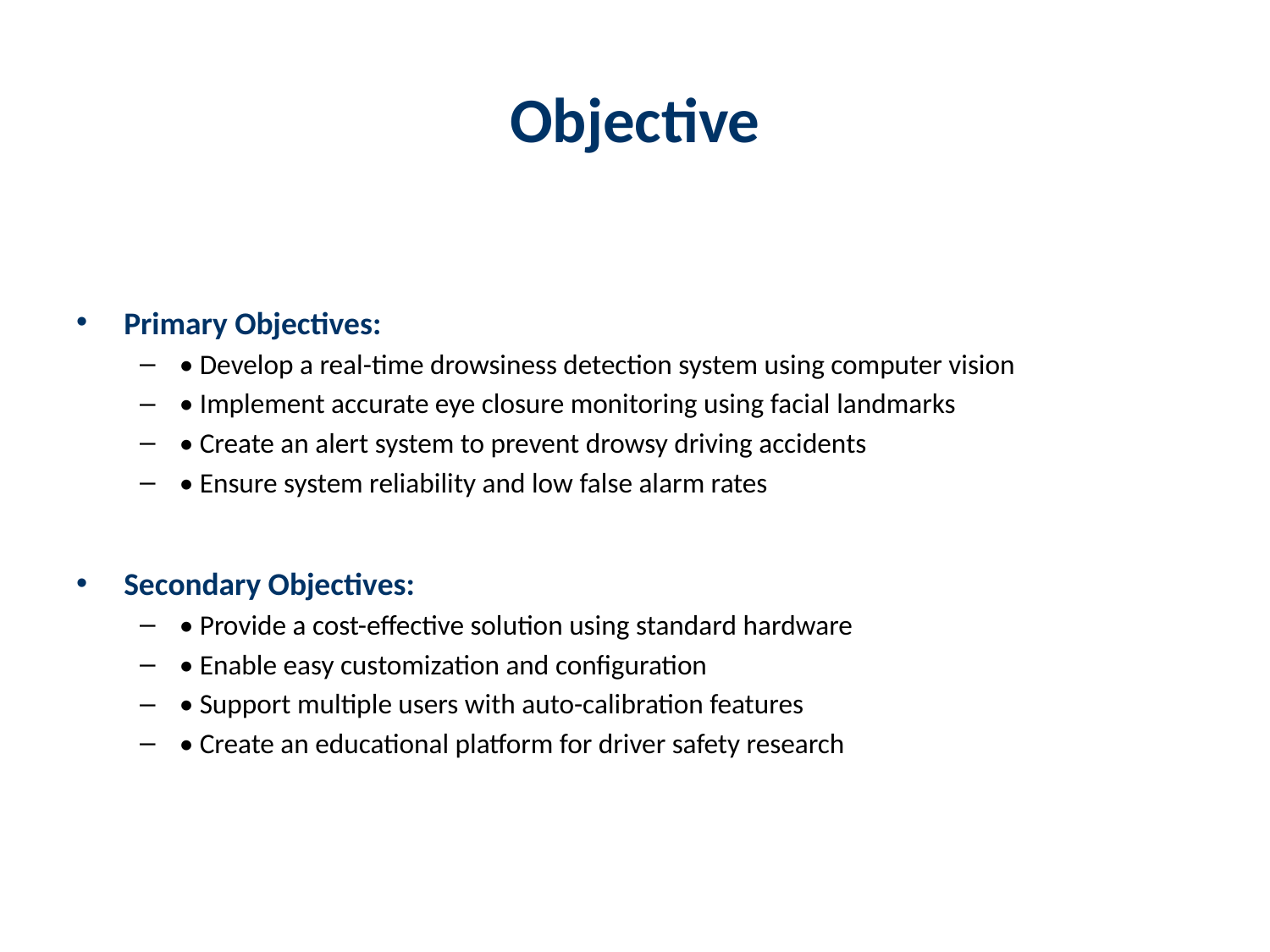

# Objective

Primary Objectives:
• Develop a real-time drowsiness detection system using computer vision
• Implement accurate eye closure monitoring using facial landmarks
• Create an alert system to prevent drowsy driving accidents
• Ensure system reliability and low false alarm rates

Secondary Objectives:
• Provide a cost-effective solution using standard hardware
• Enable easy customization and configuration
• Support multiple users with auto-calibration features
• Create an educational platform for driver safety research